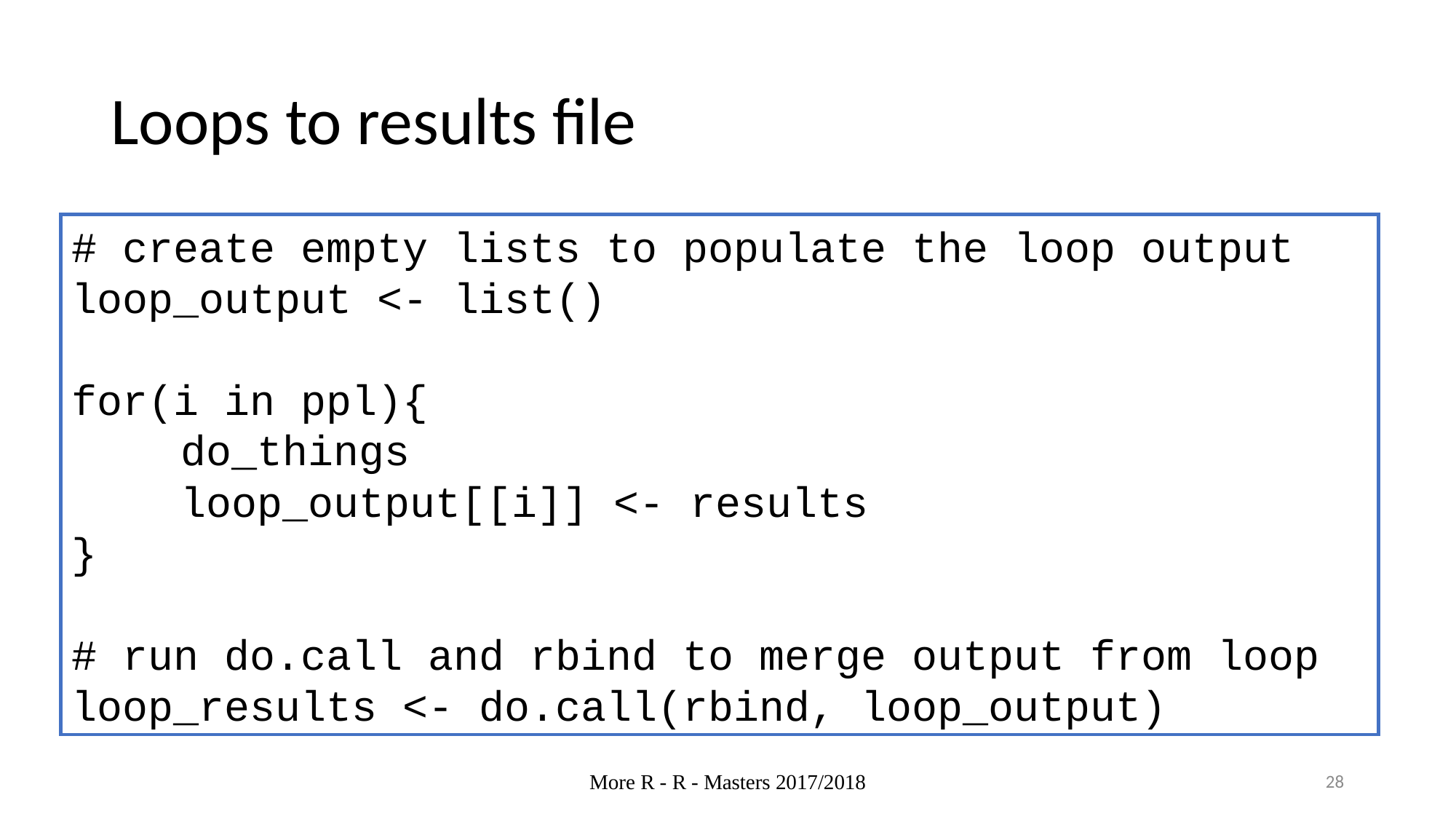

# Loops to results file
# create empty lists to populate the loop output loop_output <- list()

for(i in ppl){
	do_things
	loop_output[[i]] <- results
}

# run do.call and rbind to merge output from loop
loop_results <- do.call(rbind, loop_output)
More R - R - Masters 2017/2018
28